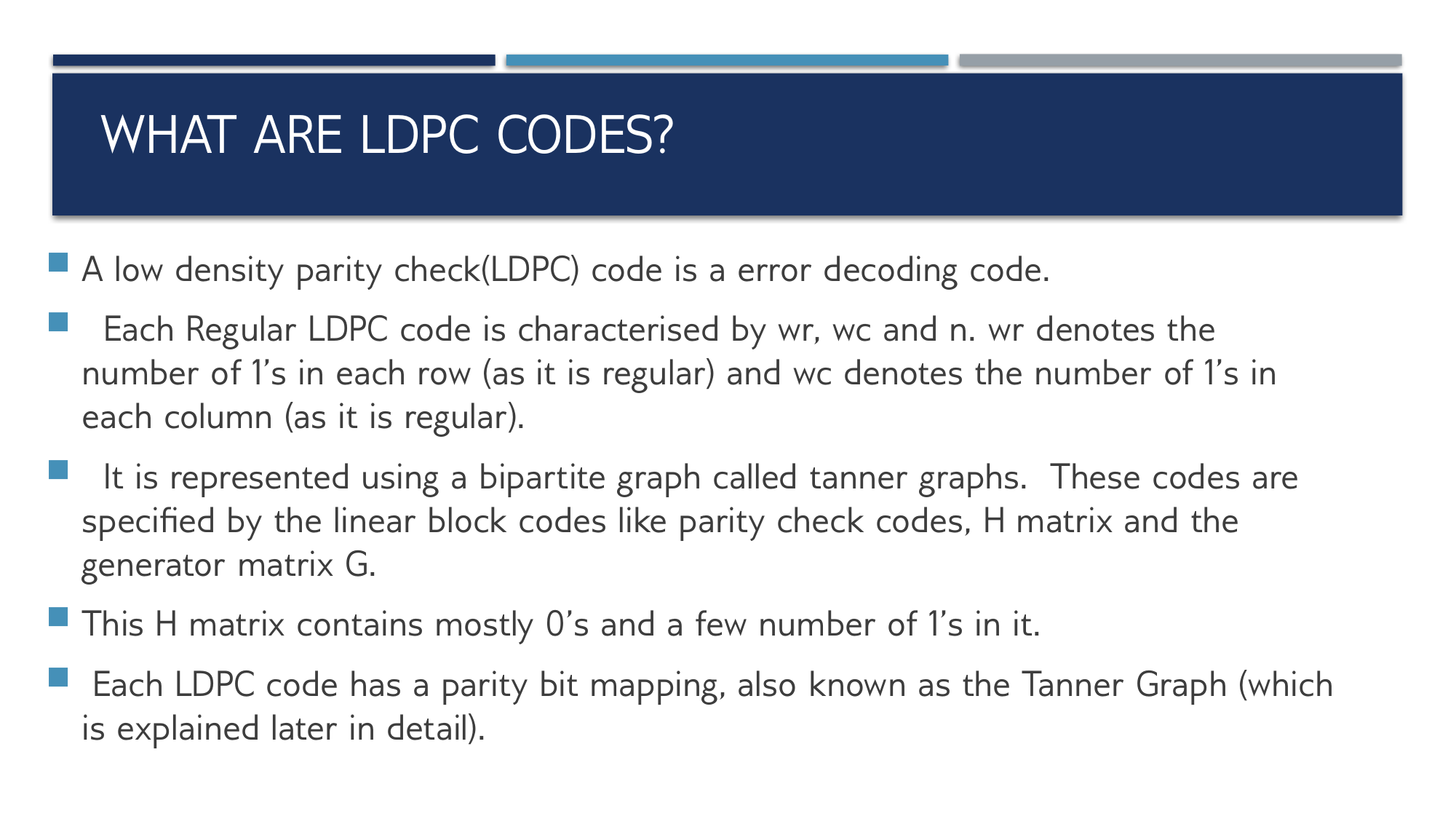

# What are LDPC codes?
A low density parity check(LDPC) code is a error decoding code.
  Each Regular LDPC code is characterised by wr, wc and n. wr denotes the number of 1’s in each row (as it is regular) and wc denotes the number of 1’s in each column (as it is regular).
  It is represented using a bipartite graph called tanner graphs.  These codes are specified by the linear block codes like parity check codes, H matrix and the generator matrix G.
This H matrix contains mostly 0’s and a few number of 1’s in it.
 Each LDPC code has a parity bit mapping, also known as the Tanner Graph (which is explained later in detail).